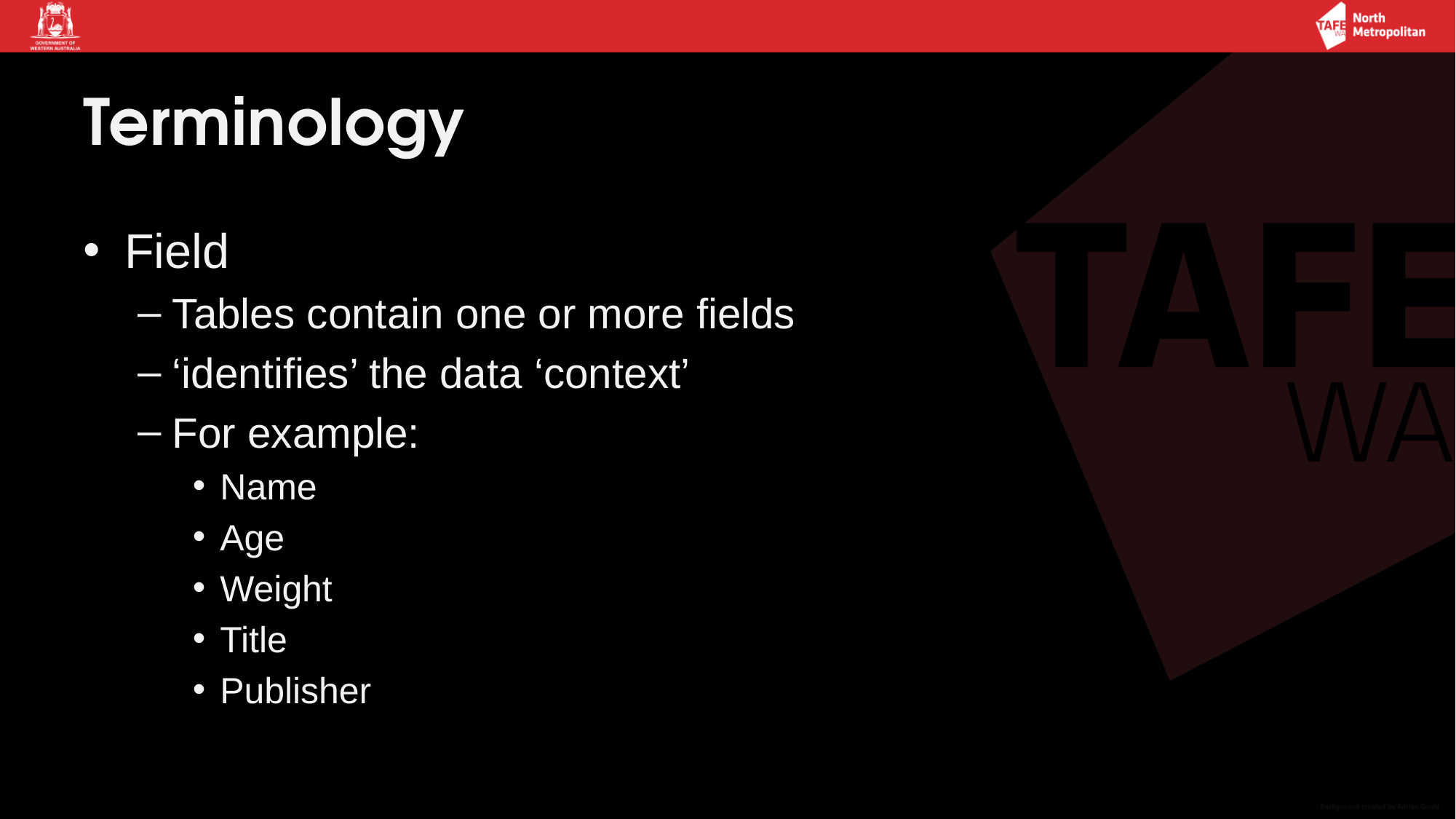

# Terminology
Field
Tables contain one or more fields
‘identifies’ the data ‘context’
For example:
Name
Age
Weight
Title
Publisher